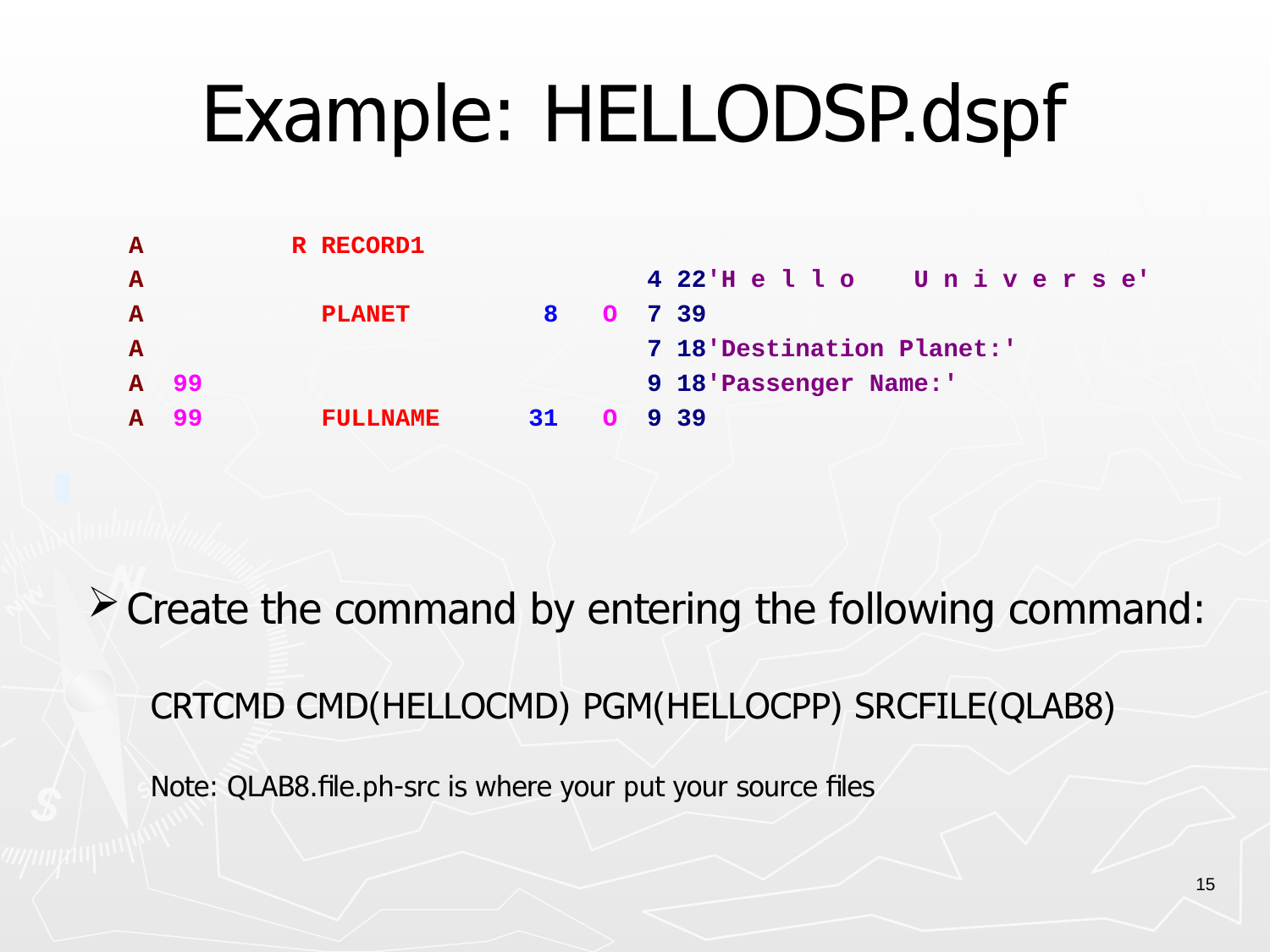

# Example: HELLODSP.dspf
     A          R RECORD1
     A                                  4 22'H e l l o    U n i v e r s e'
     A            PLANET         8   O  7 39
     A                                  7 18'Destination Planet:'
     A  99                              9 18'Passenger Name:'
     A  99        FULLNAME      31   O  9 39

Create the command by entering the following command:

CRTCMD CMD(HELLOCMD) PGM(HELLOCPP) SRCFILE(QLAB8)

Note: QLAB8.file.ph-src is where your put your source files
15